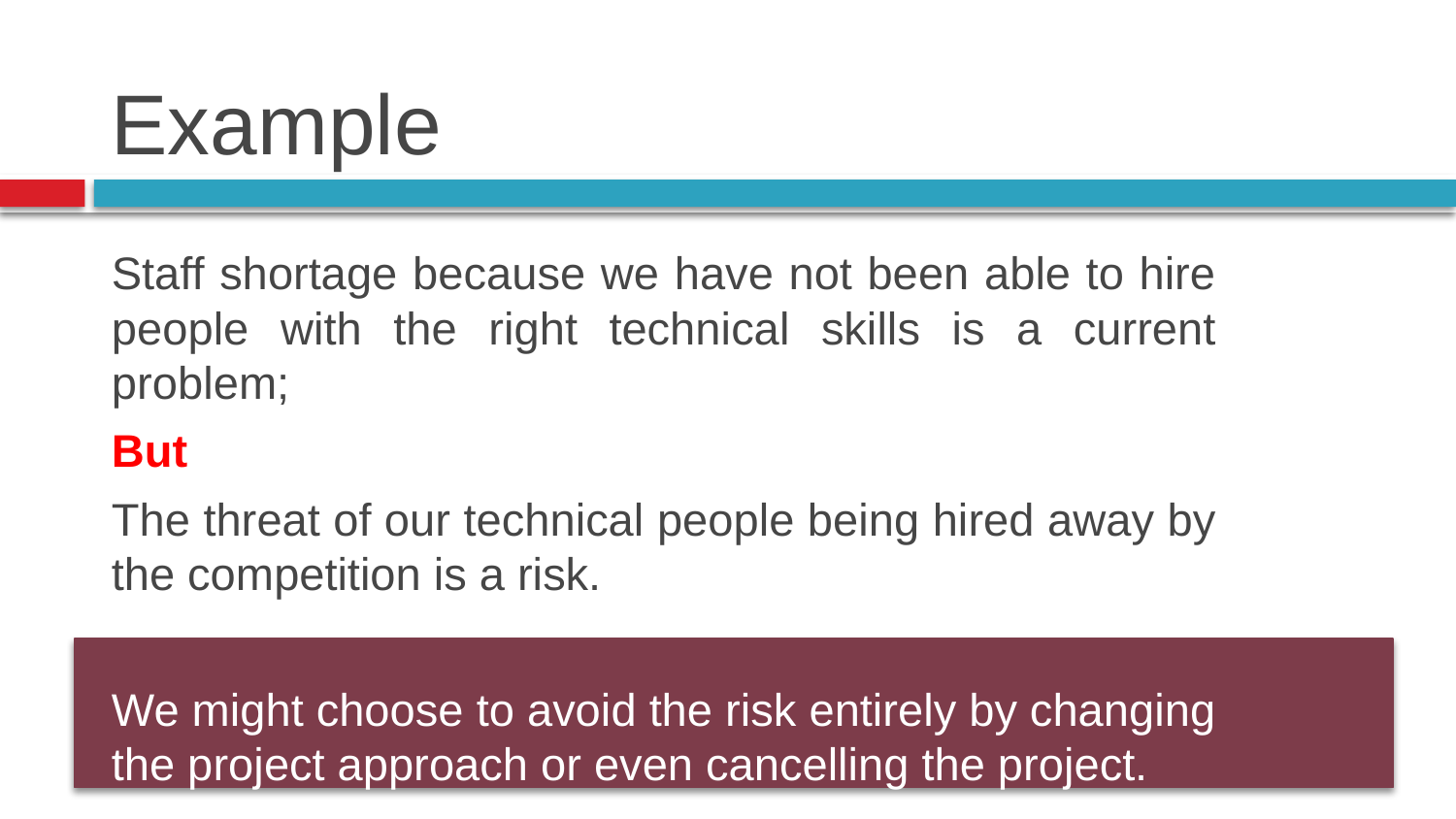

# Example
Staff shortage because we have not been able to hire people with the right technical skills is a current problem;
But
The threat of our technical people being hired away by the competition is a risk.

We might choose to avoid the risk entirely by changing the project approach or even cancelling the project.